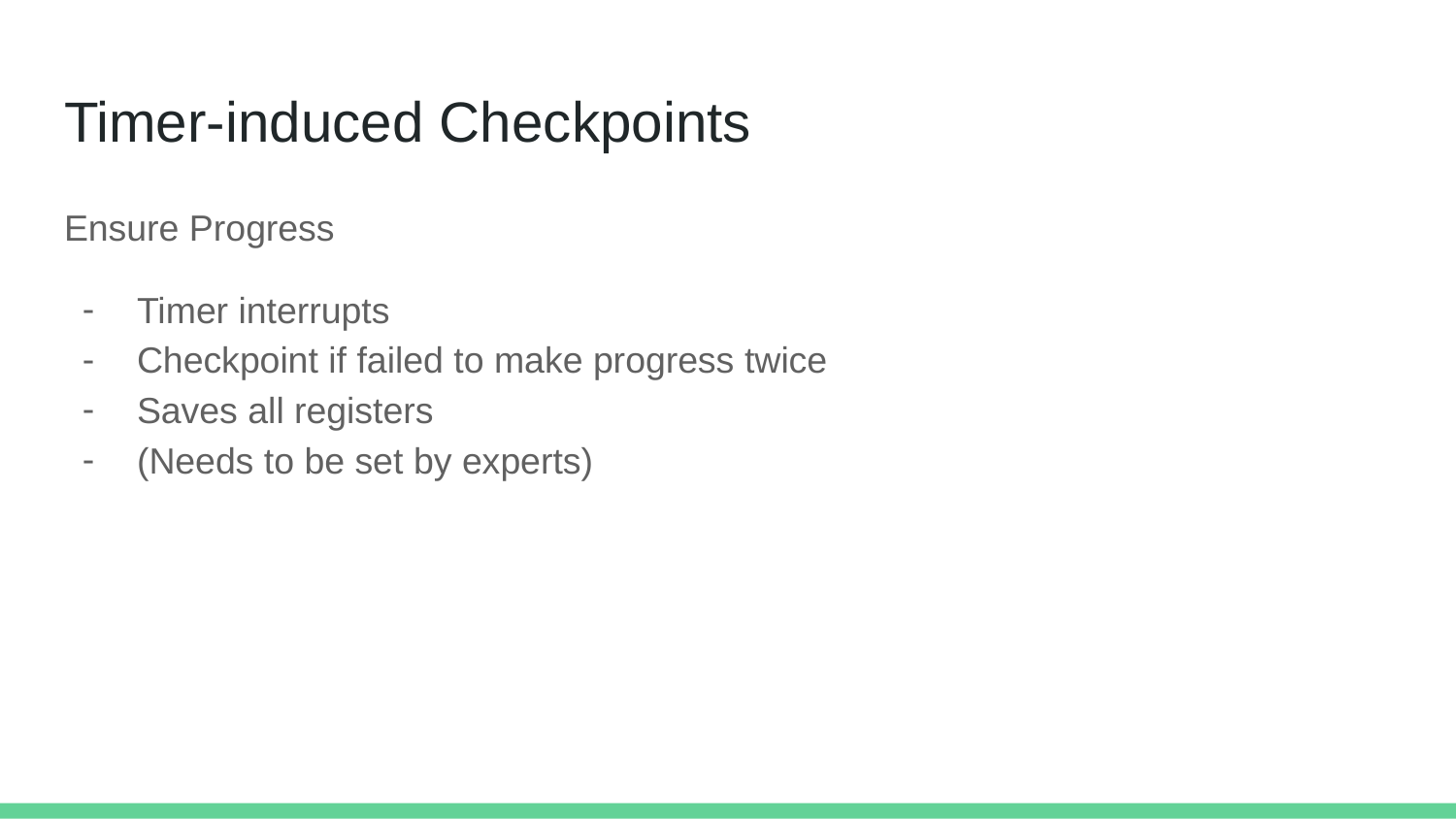

# Timer-induced Checkpoints
Ensure Progress
Timer interrupts
Checkpoint if failed to make progress twice
Saves all registers
(Needs to be set by experts)